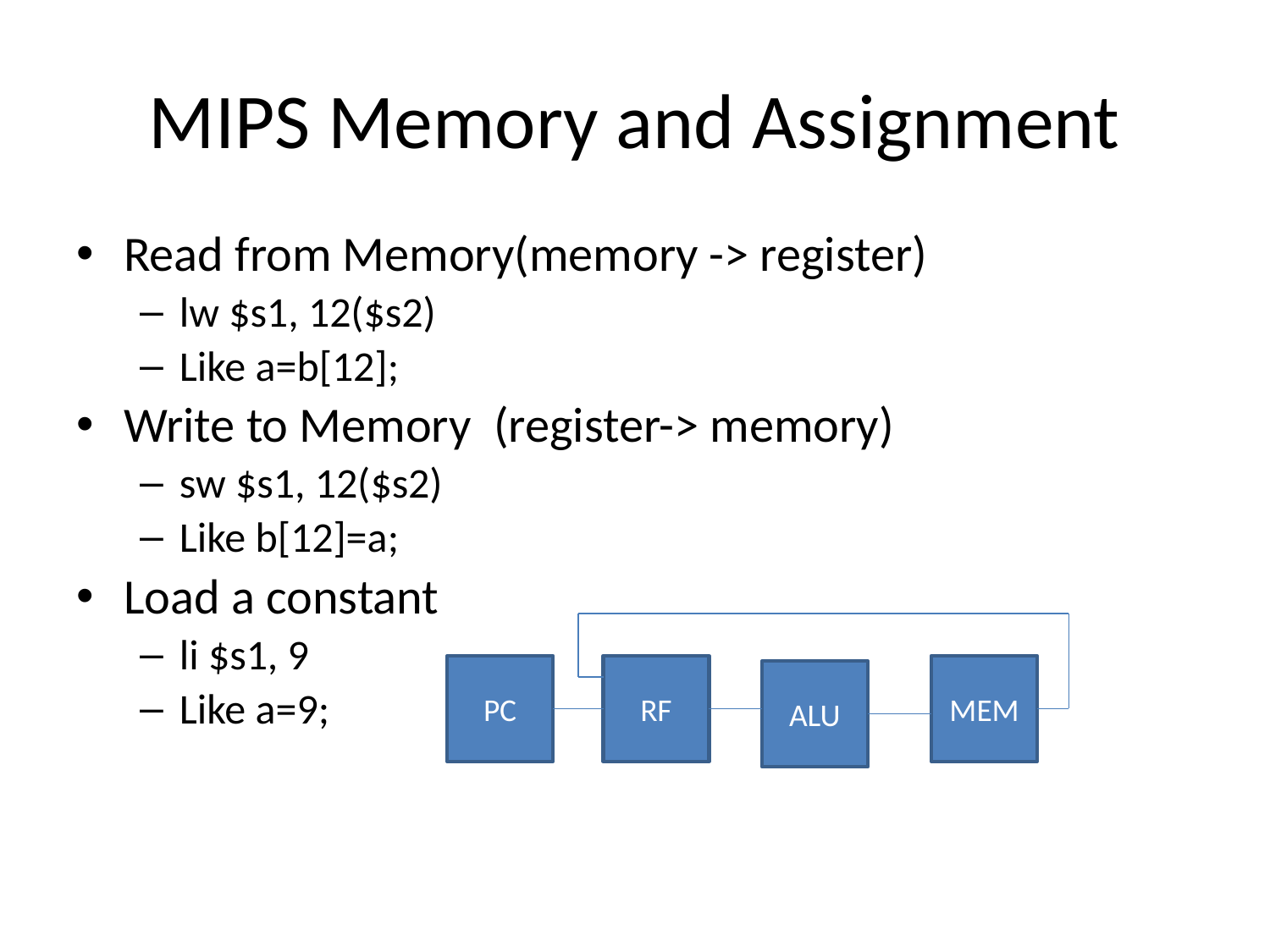

# MIPS Memory and Assignment
Read from Memory(memory -> register)
lw $s1, 12($s2)
Like a=b[12];
Write to Memory  (register-> memory)
sw $s1, 12($s2)
Like b[12]=a;
Load a constant
li $s1, 9
Like a=9;
PC
RF
MEM
ALU